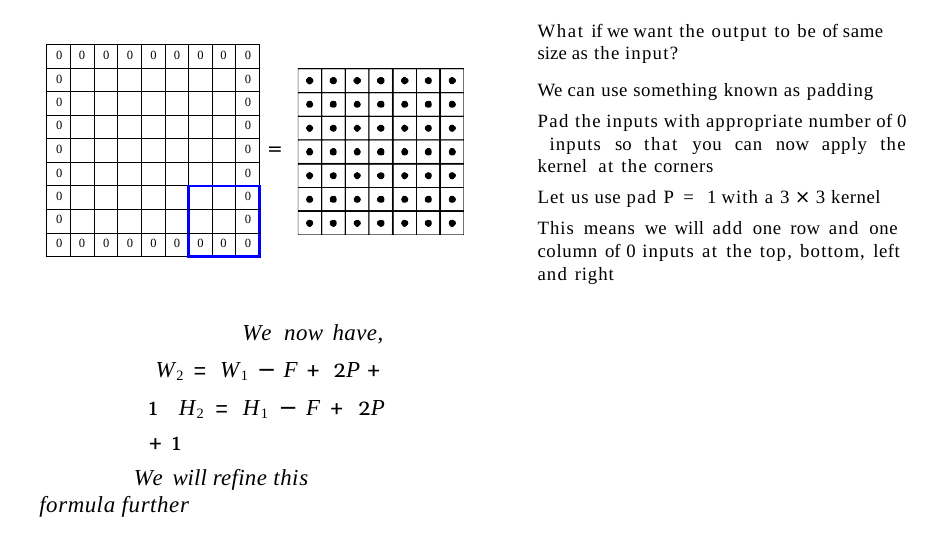

# What if we want the output to be of same  size as the input?

| 0 | 0 | 0 | 0 | 0 | 0 | 0 | 0 | 0 |
| --- | --- | --- | --- | --- | --- | --- | --- | --- |
| 0 |  |  |  |  |  |  |  | 0 |
| 0 |  |  |  |  |  |  |  | 0 |
| 0 |  |  |  |  |  |  |  | 0 |
| 0 |  |  |  |  |  |  |  | 0 |
| 0 |  |  |  |  |  |  |  | 0 |
| 0 |  |  |  |  |  |  |  | 0 |
| 0 |  |  |  |  |  |  |  | 0 |
| 0 | 0 | 0 | 0 | 0 | 0 | 0 | 0 | 0 |
We can use something known as padding
Pad the inputs with appropriate number of 0  inputs so that you can now apply the kernel  at the corners
Let us use pad P = 1 with a 3 × 3 kernel
This means we will add one row and one  column of 0 inputs at the top, bottom, left  and right

=

We now have,  W2 = W1 − F + 2P + 1  H2 = H1 − F + 2P + 1
We will refine this formula further